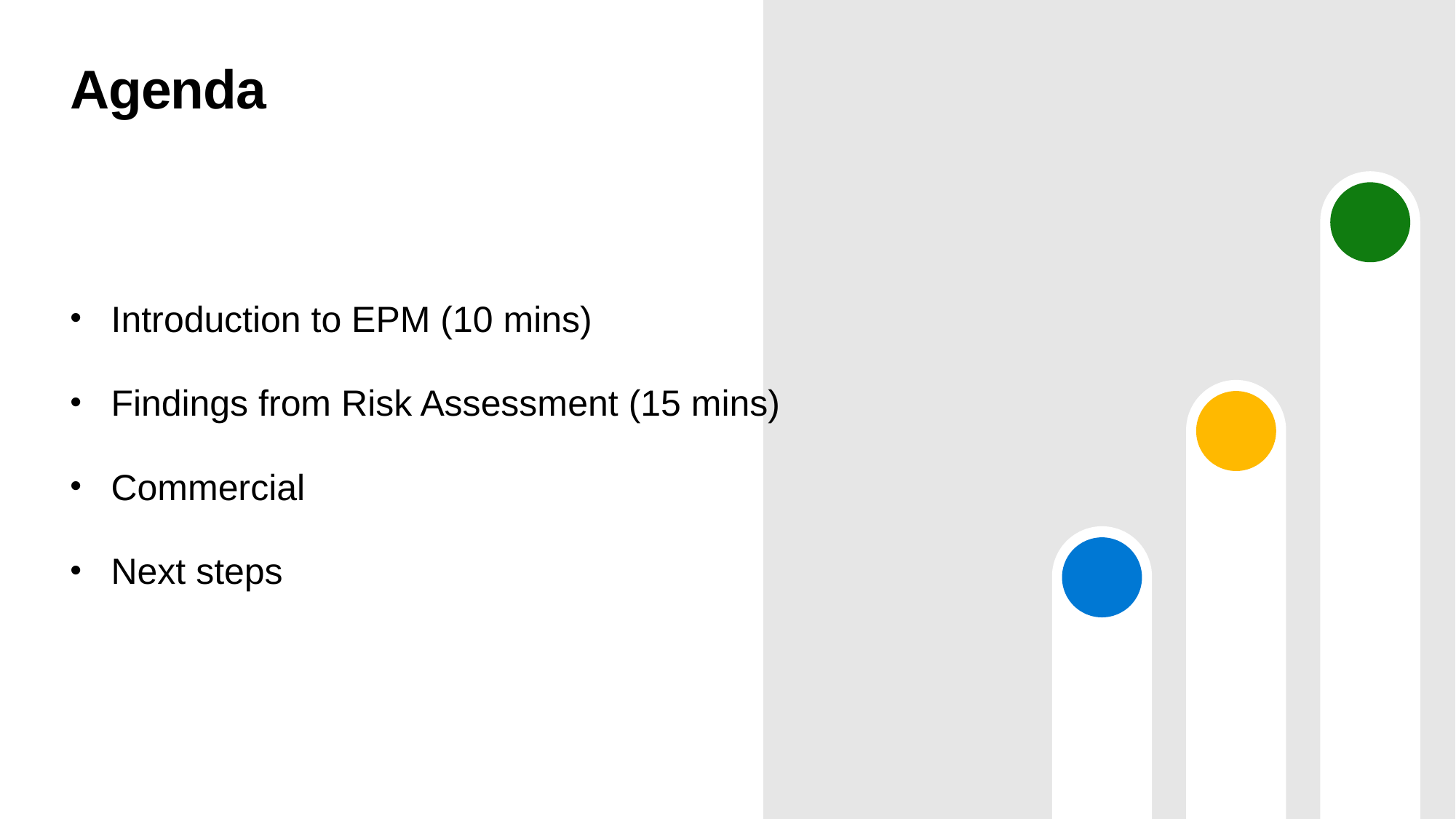

# Agenda
Introduction to EPM (10 mins)
Findings from Risk Assessment (15 mins)
Commercial
Next steps